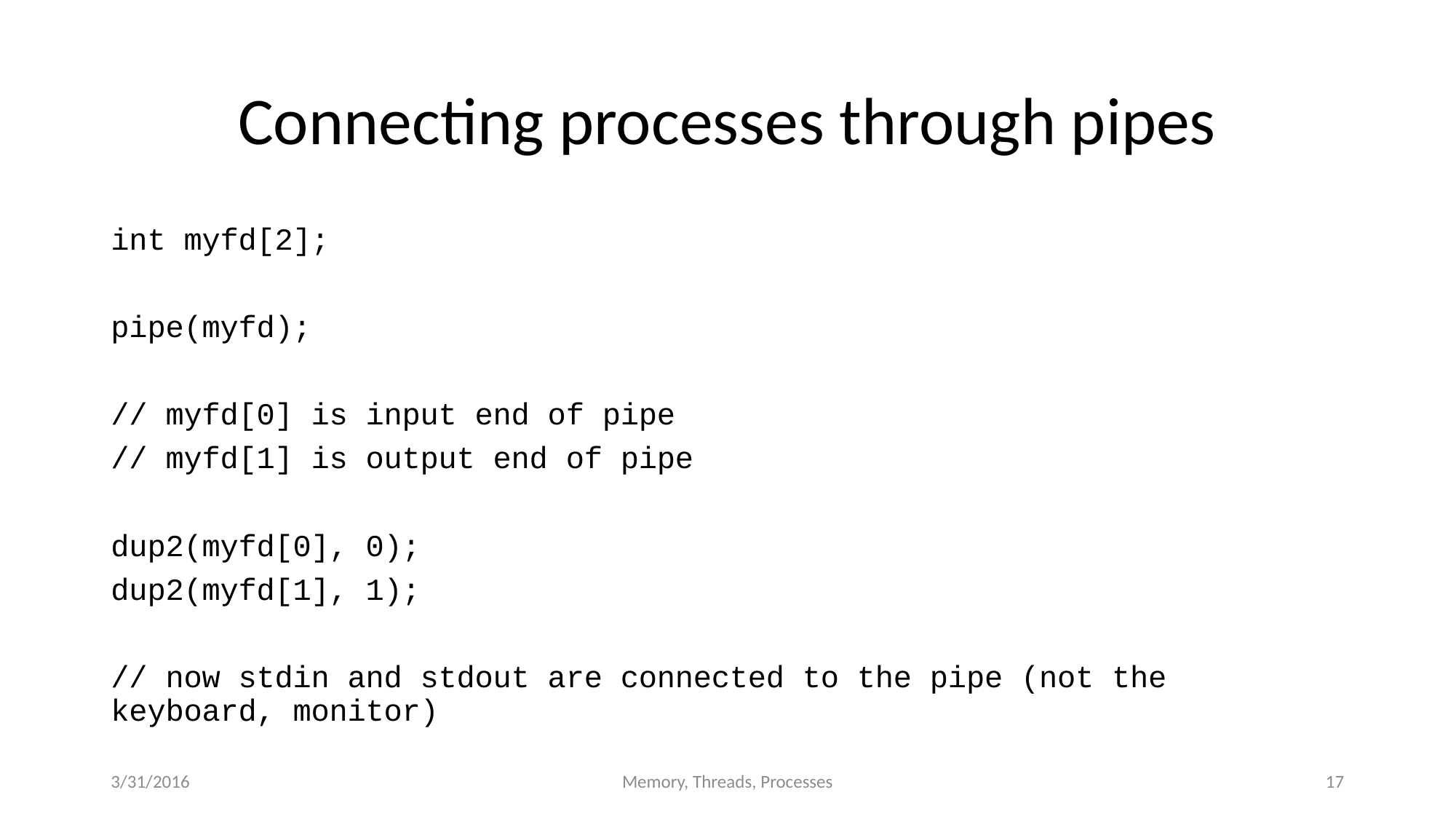

# Connecting processes through pipes
int myfd[2];

pipe(myfd);

// myfd[0] is input end of pipe
// myfd[1] is output end of pipe

dup2(myfd[0], 0);
dup2(myfd[1], 1);

// now stdin and stdout are connected to the pipe (not the keyboard, monitor)
3/31/2016
Memory, Threads, Processes
17